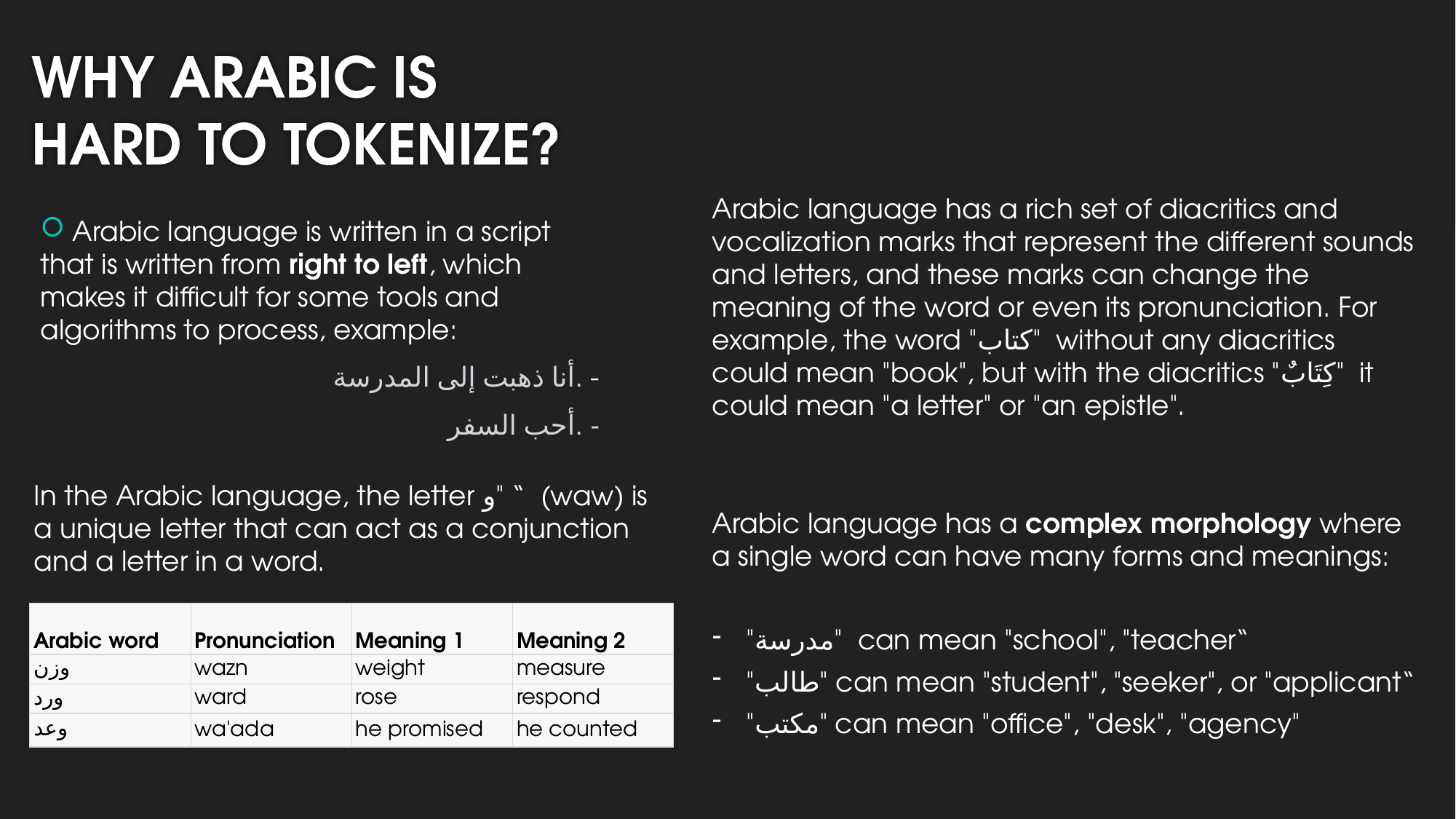

# WHY ARABIC IS HARD TO TOKENIZE?

 Arabic language is written in a script that is written from right to left, which makes it difficult for some tools and algorithms to process, example:
 أنا ذهبت إلى المدرسة. -
أحب السفر. -
Arabic language has a rich set of diacritics and vocalization marks that represent the different sounds and letters, and these marks can change the meaning of the word or even its pronunciation. For example, the word "كتاب"  without any diacritics could mean "book", but with the diacritics "كِتَابٌ"  it could mean "a letter" or "an epistle".
In the Arabic language, the letter و" “  (waw) is a unique letter that can act as a conjunction and a letter in a word.
Arabic language has a complex morphology where a single word can have many forms and meanings:

"مدرسة"  can mean "school", "teacher“
"طالب" can mean "student", "seeker", or "applicant“
"مكتب" can mean "office", "desk", "agency"
| Arabic word | Pronunciation | Meaning 1 | Meaning 2 |
| --- | --- | --- | --- |
| وزن | wazn | weight | measure |
| ورد | ward | rose | respond |
| وعد | wa'ada | he promised | he counted |